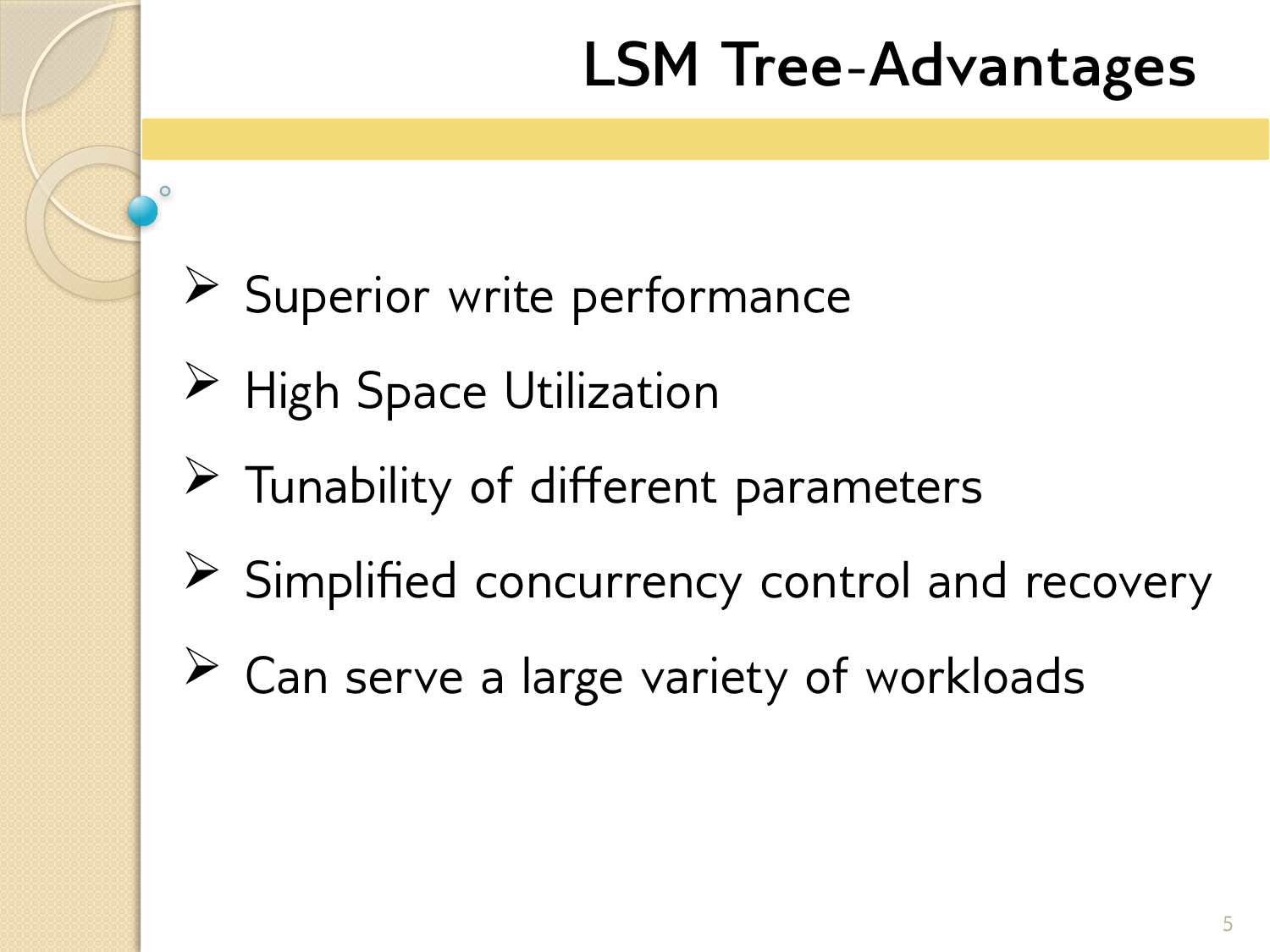

LSM Tree-Advantages

Superior write performance
High Space Utilization
Tunability of different parameters
Simplified concurrency control and recovery
Can serve a large variety of workloads
5